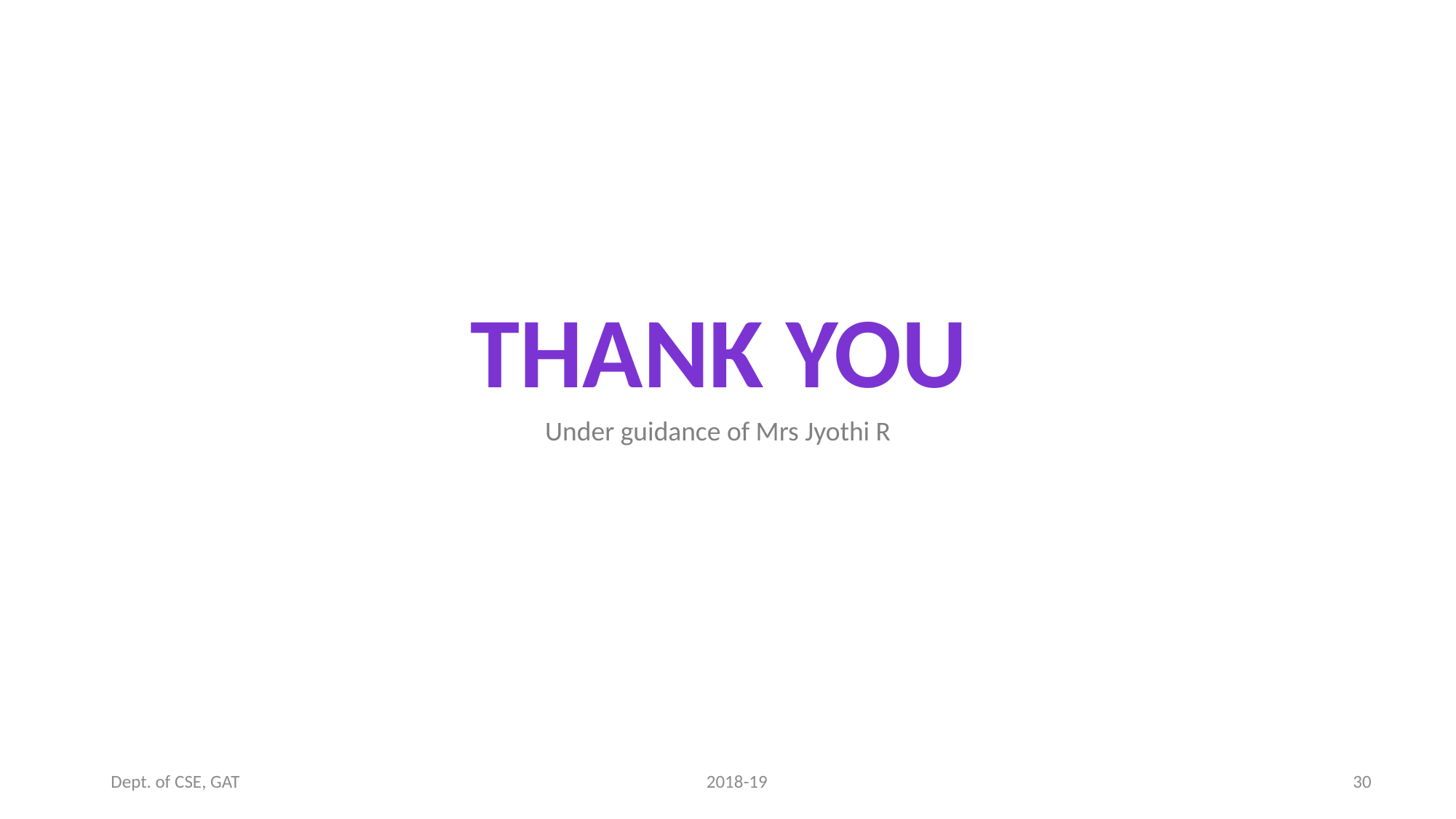

Thank You
Under guidance of Mrs Jyothi R

Dept. of CSE, GAT                                                                                                                2018-19
30